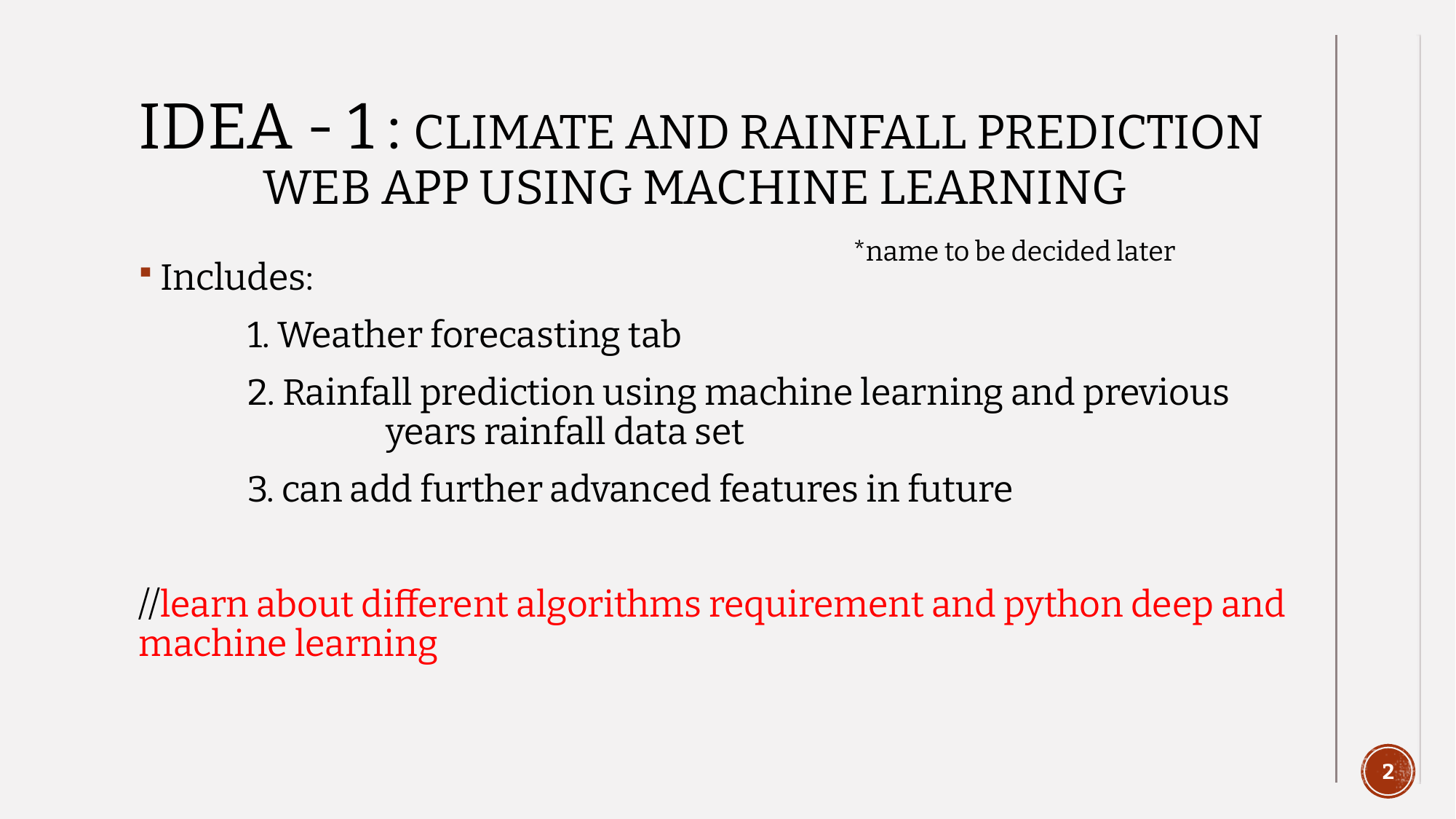

# Idea - 1 : Climate and rainfall prediction web app using machine learning
*name to be decided later
Includes:
	1. Weather forecasting tab
	2. Rainfall prediction using machine learning and previous 		    years rainfall data set
	3. can add further advanced features in future

//learn about different algorithms requirement and python deep and machine learning
2